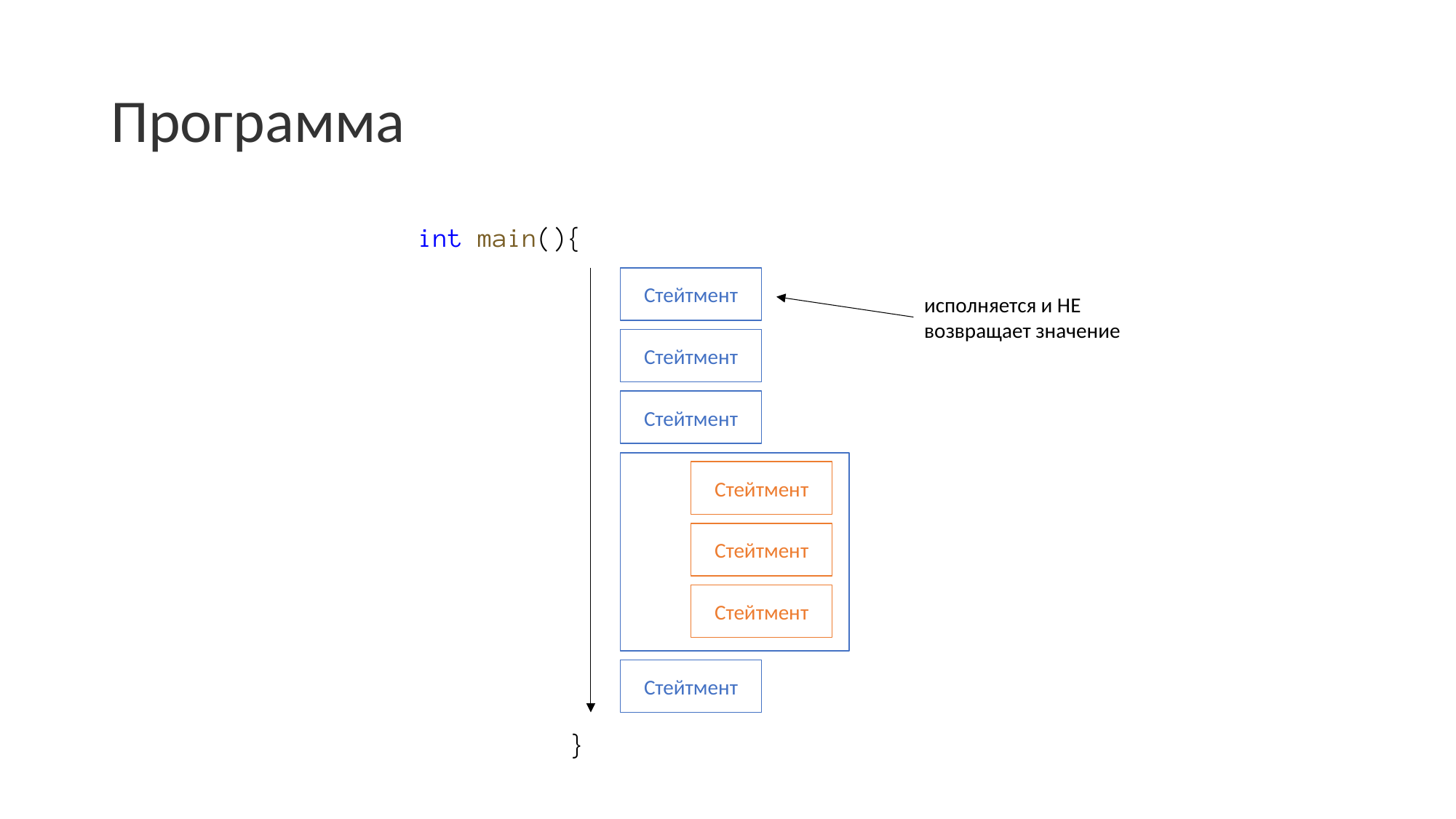

# Программа
int main(){
Стейтмент
Стейтмент
Стейтмент

Стейтмент
Стейтмент
Стейтмент
Стейтмент
исполняется и НЕ возвращает значение
}